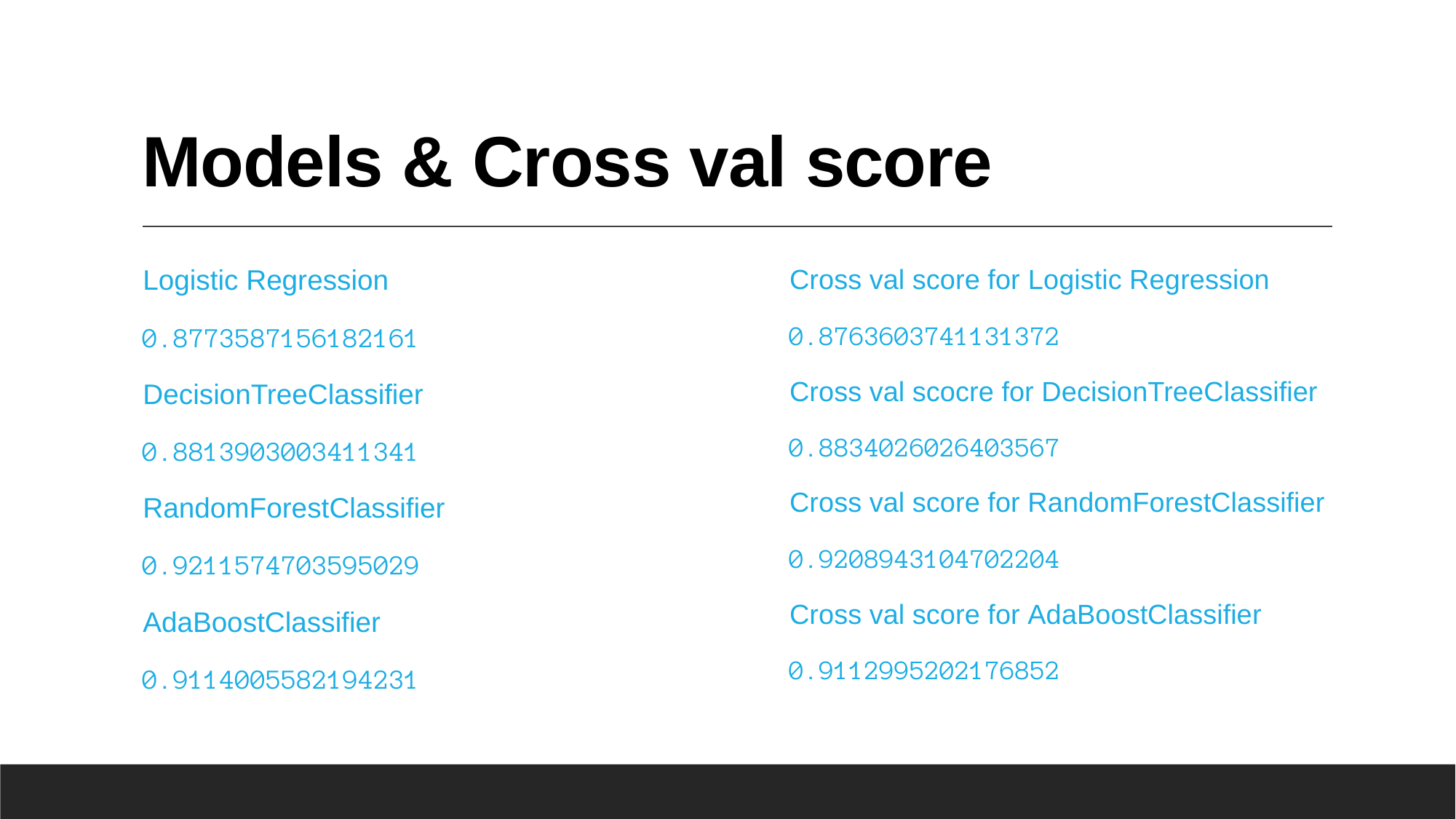

# Models & Cross val score
Logistic Regression
0.8773587156182161
DecisionTreeClassifier
0.8813903003411341
RandomForestClassifier
0.9211574703595029
AdaBoostClassifier
0.9114005582194231
Cross val score for Logistic Regression
0.8763603741131372
Cross val scocre for DecisionTreeClassifier
0.8834026026403567
Cross val score for RandomForestClassifier
0.9208943104702204
Cross val score for AdaBoostClassifier
0.9112995202176852